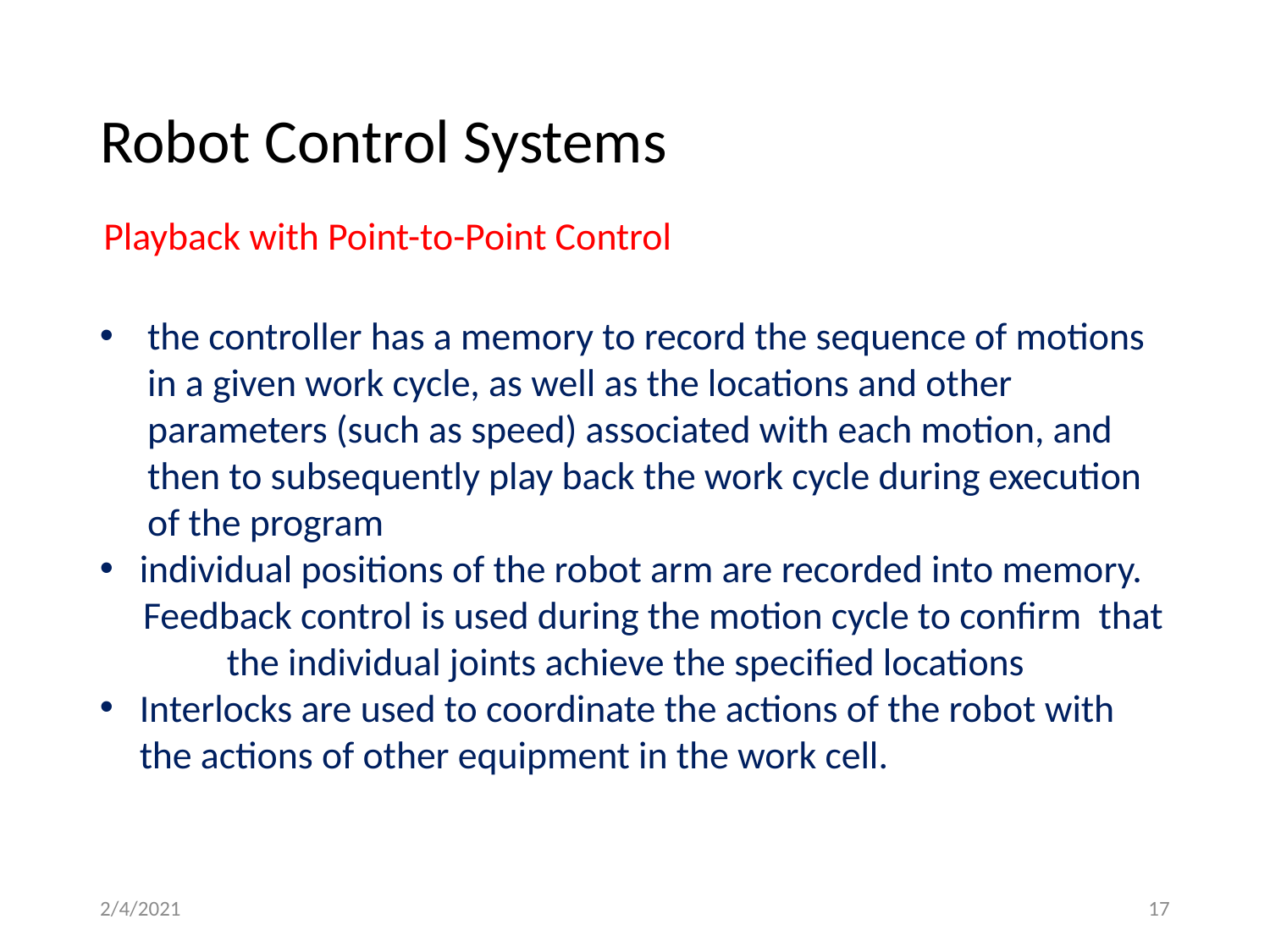

# Robot Control Systems
Playback with Point-to-Point Control
the controller has a memory to record the sequence of motions in a given work cycle, as well as the locations and other parameters (such as speed) associated with each motion, and then to subsequently play back the work cycle during execution of the program
individual positions of the robot arm are recorded into memory.
     Feedback control is used during the motion cycle to confirm  that   	the individual joints achieve the specified locations
Interlocks are used to coordinate the actions of the robot with the actions of other equipment in the work cell.
2/4/2021
17